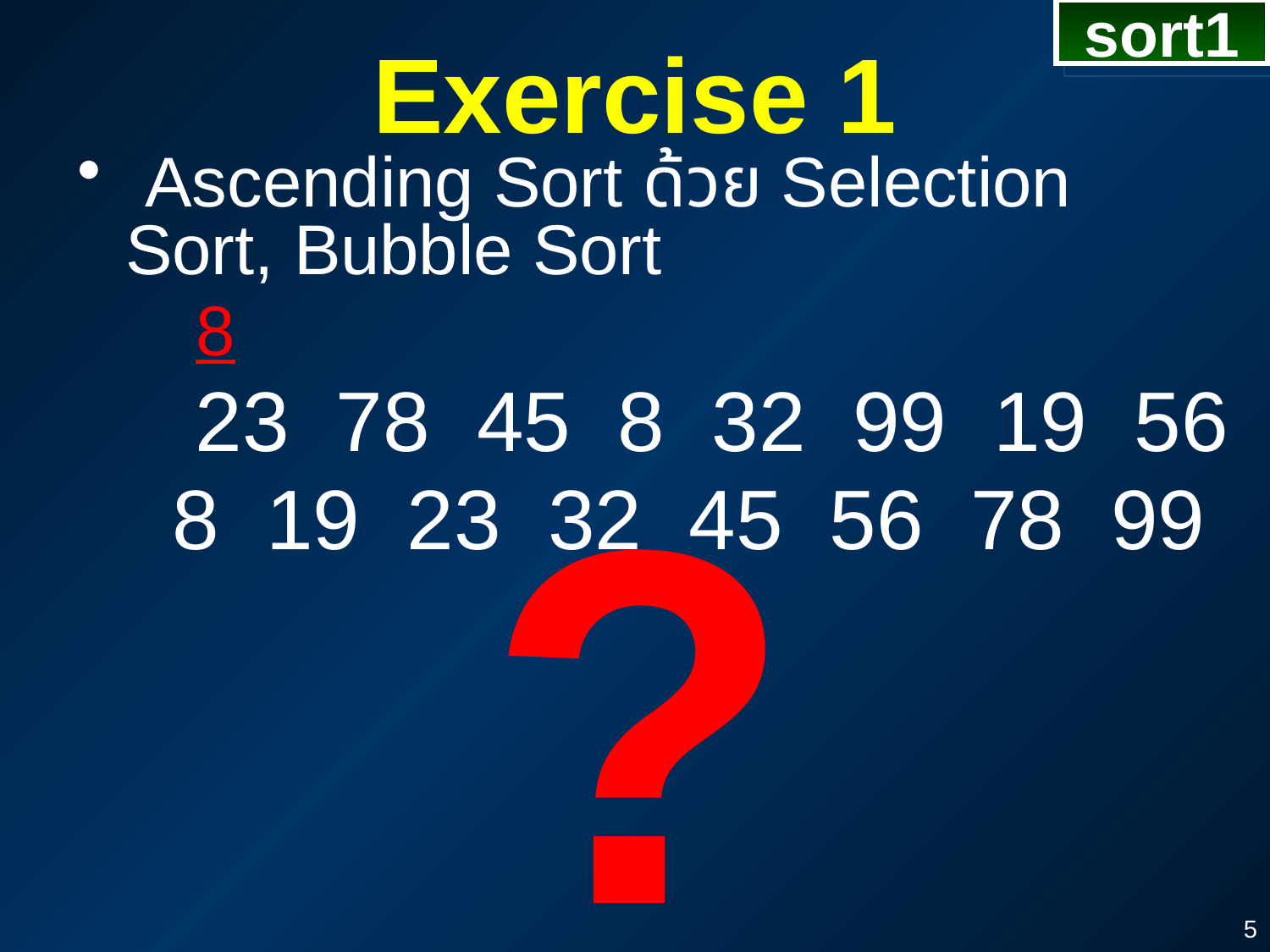

sort1
# Exercise 1
 Ascending Sort ด้วย Selection Sort, Bubble Sort
      8
     23  78  45  8  32  99  19  56
	  8  19  23  32  45  56  78  99

?
5